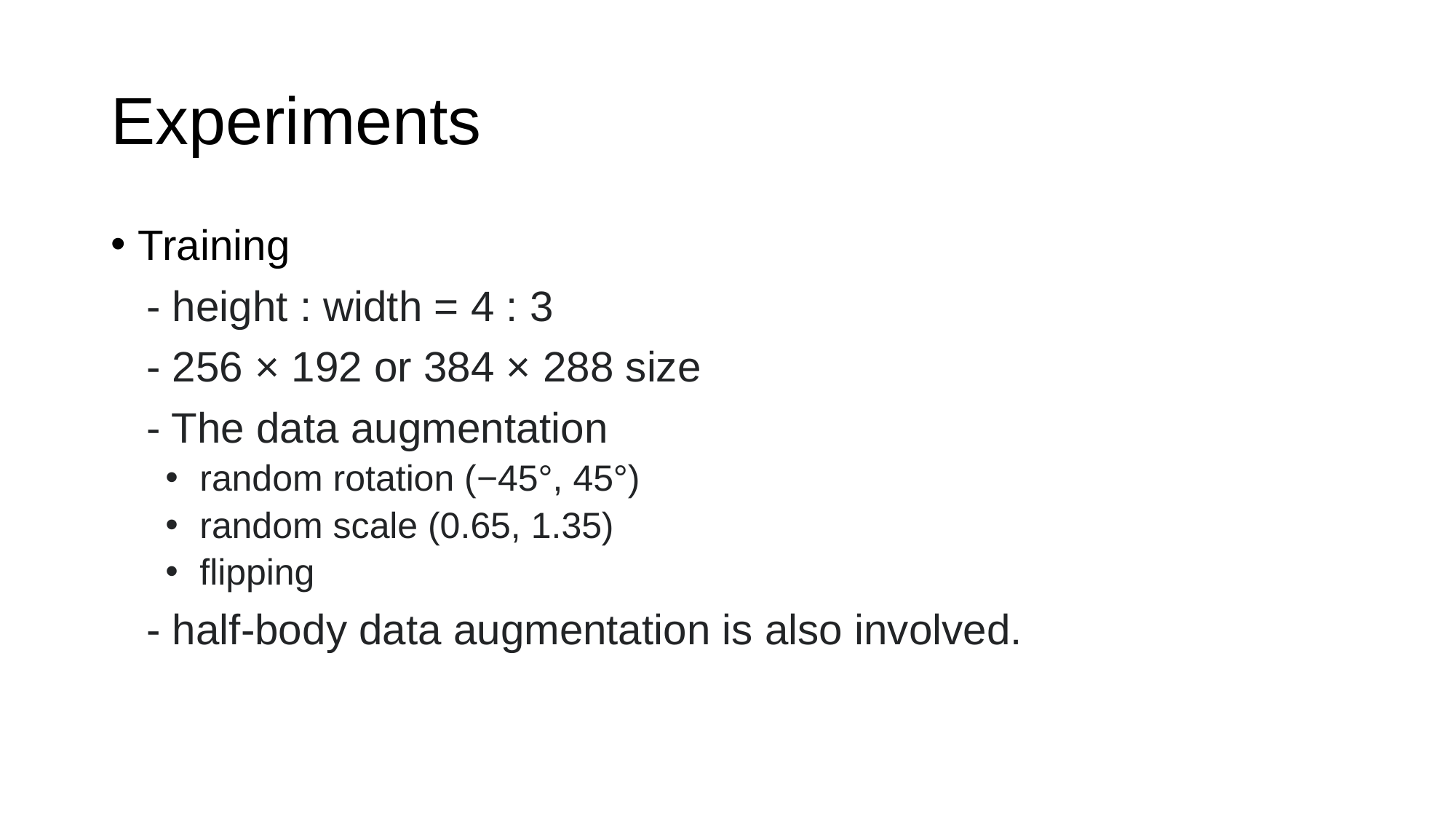

# Experiments
Training
   - height : width = 4 : 3
   - 256 × 192 or 384 × 288 size
   - The data augmentation
random rotation (−45°, 45°)
random scale (0.65, 1.35)
flipping
   - half-body data augmentation is also involved.